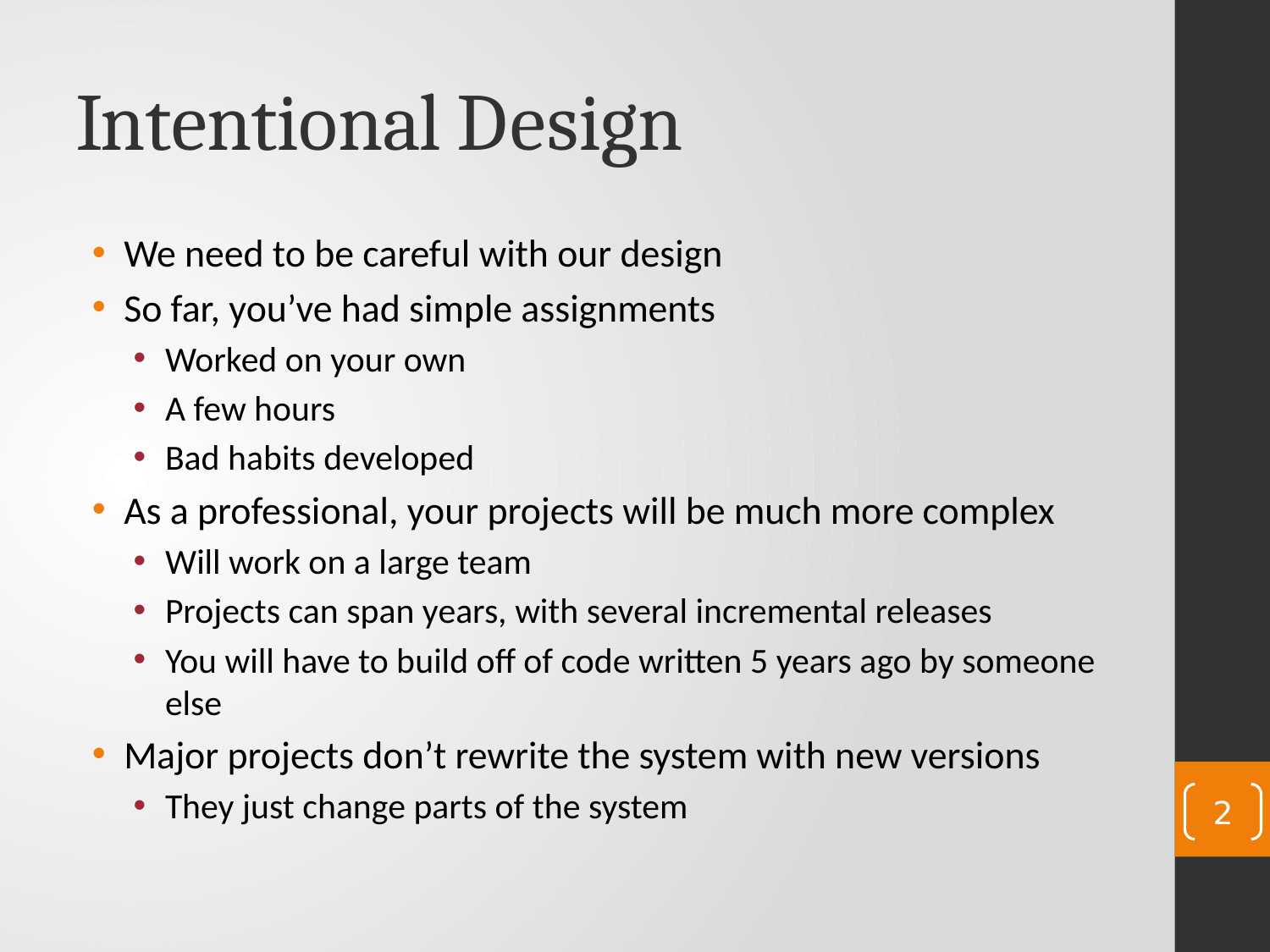

# Intentional Design
We need to be careful with our design
So far, you’ve had simple assignments
Worked on your own
A few hours
Bad habits developed
As a professional, your projects will be much more complex
Will work on a large team
Projects can span years, with several incremental releases
You will have to build off of code written 5 years ago by someone else
Major projects don’t rewrite the system with new versions
They just change parts of the system
2